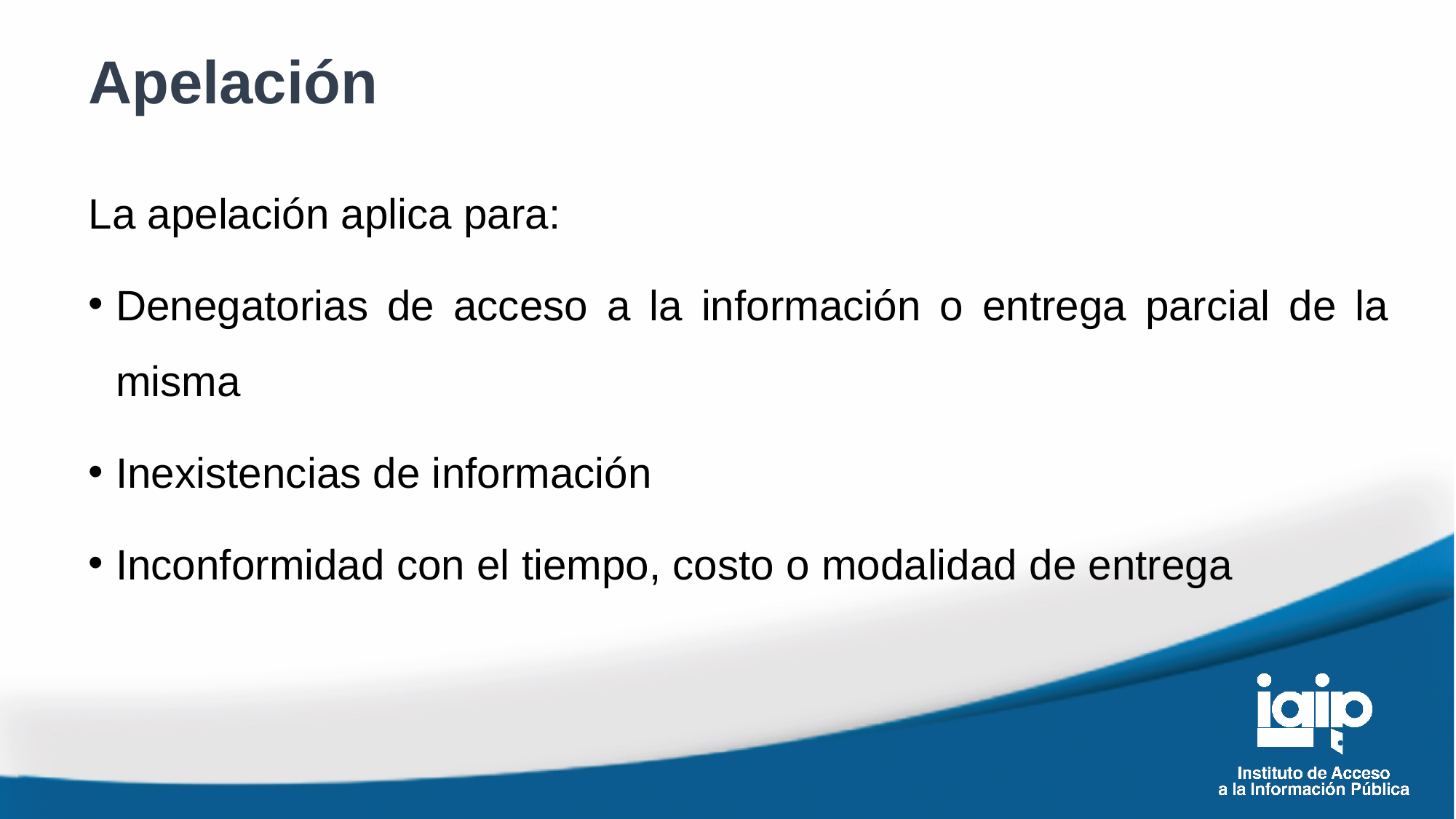

Apelación
La apelación aplica para:
Denegatorias de acceso a la información o entrega parcial de la misma
Inexistencias de información
Inconformidad con el tiempo, costo o modalidad de entrega